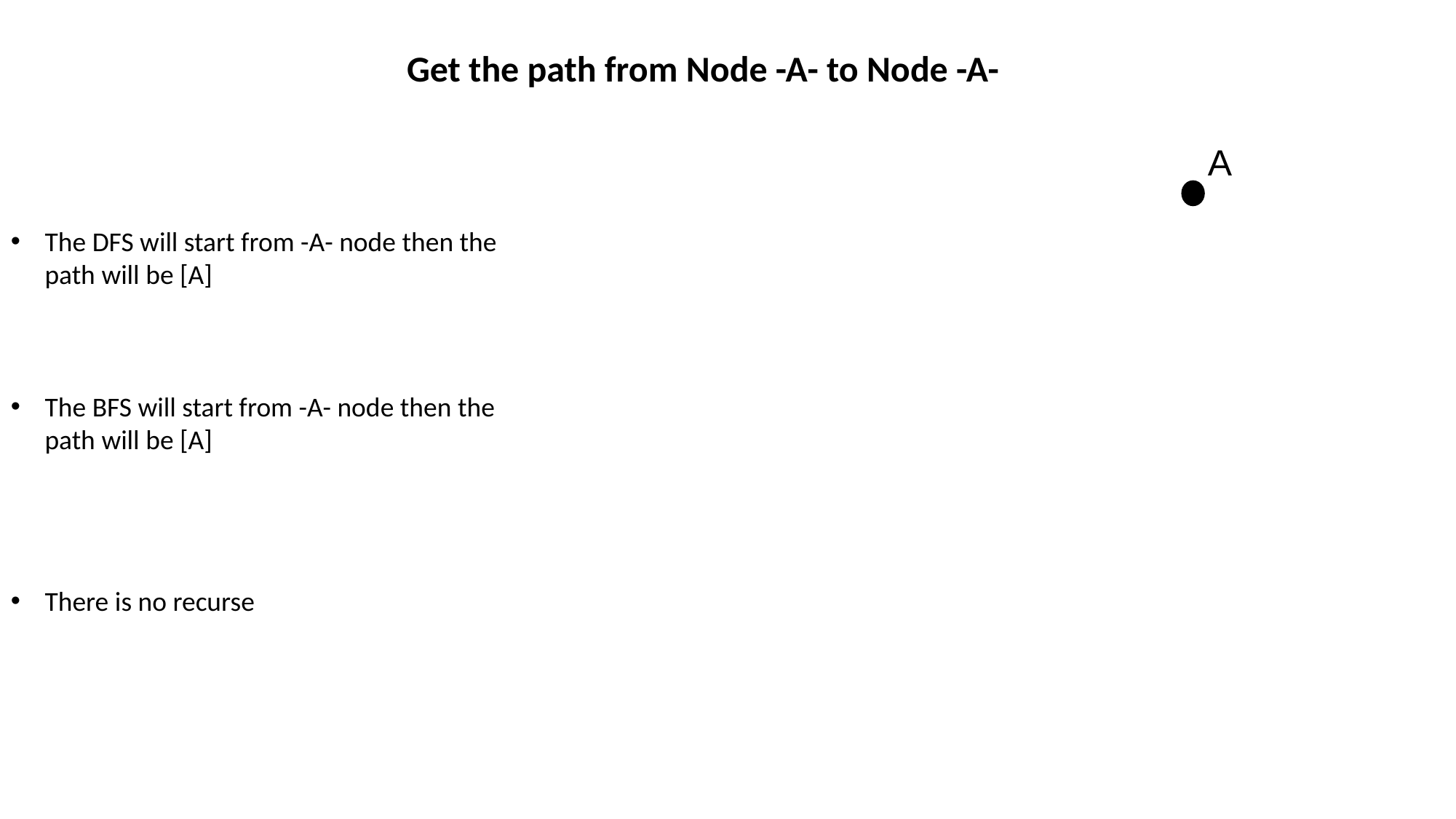

Get the path from Node -A- to Node -A-
A

The DFS will start from -A- node then the path will be [A]
The BFS will start from -A- node then the path will be [A]
There is no recurse